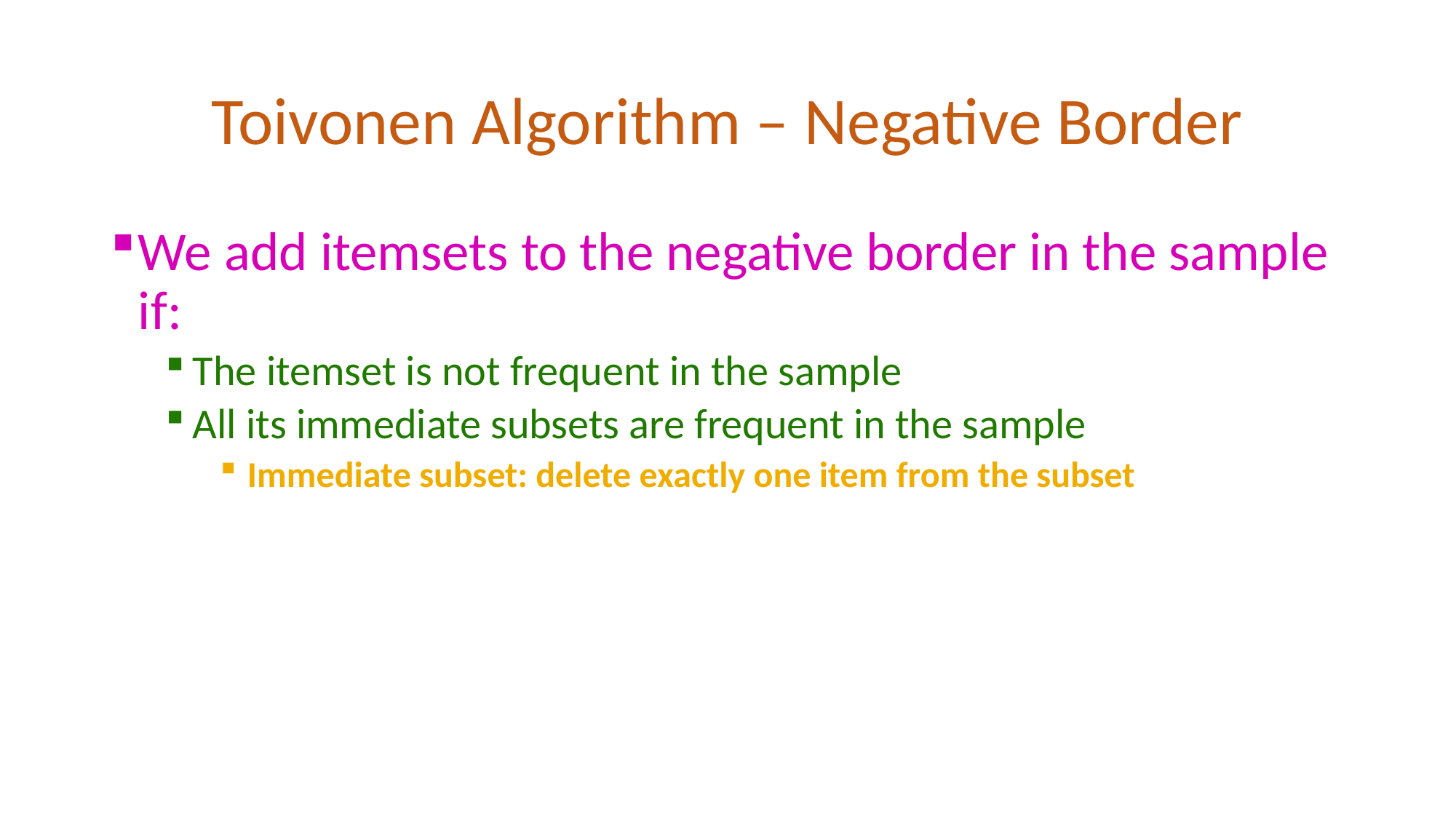

# Toivonen Algorithm – Negative Border
We add itemsets to the negative border in the sample if:
The itemset is not frequent in the sample
All its immediate subsets are frequent in the sample
Immediate subset: delete exactly one item from the subset